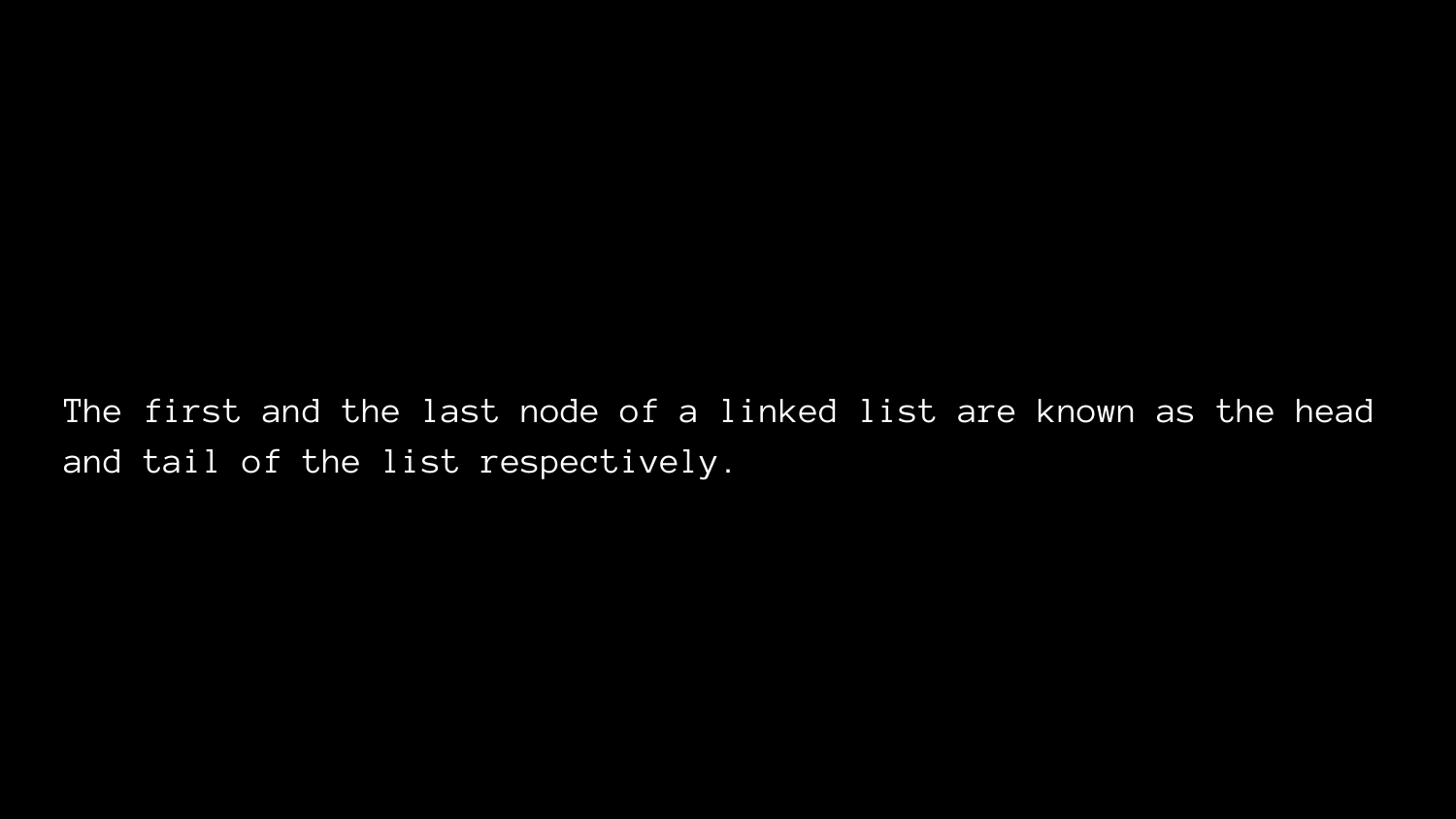

The first and the last node of a linked list are known as the head and tail of the list respectively.